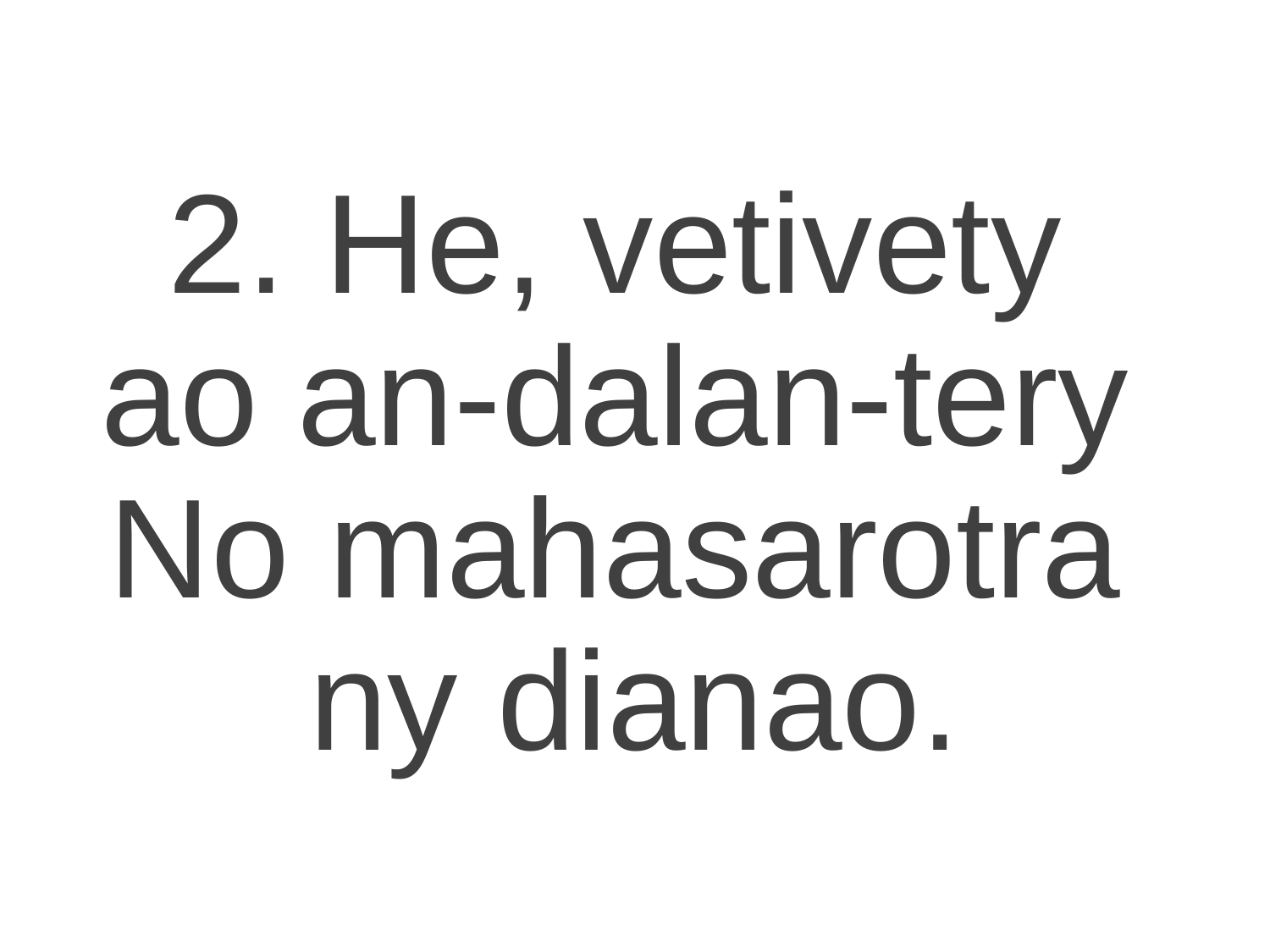

2. He, vetivety
ao an-dalan-tery
No mahasarotra
ny dianao.